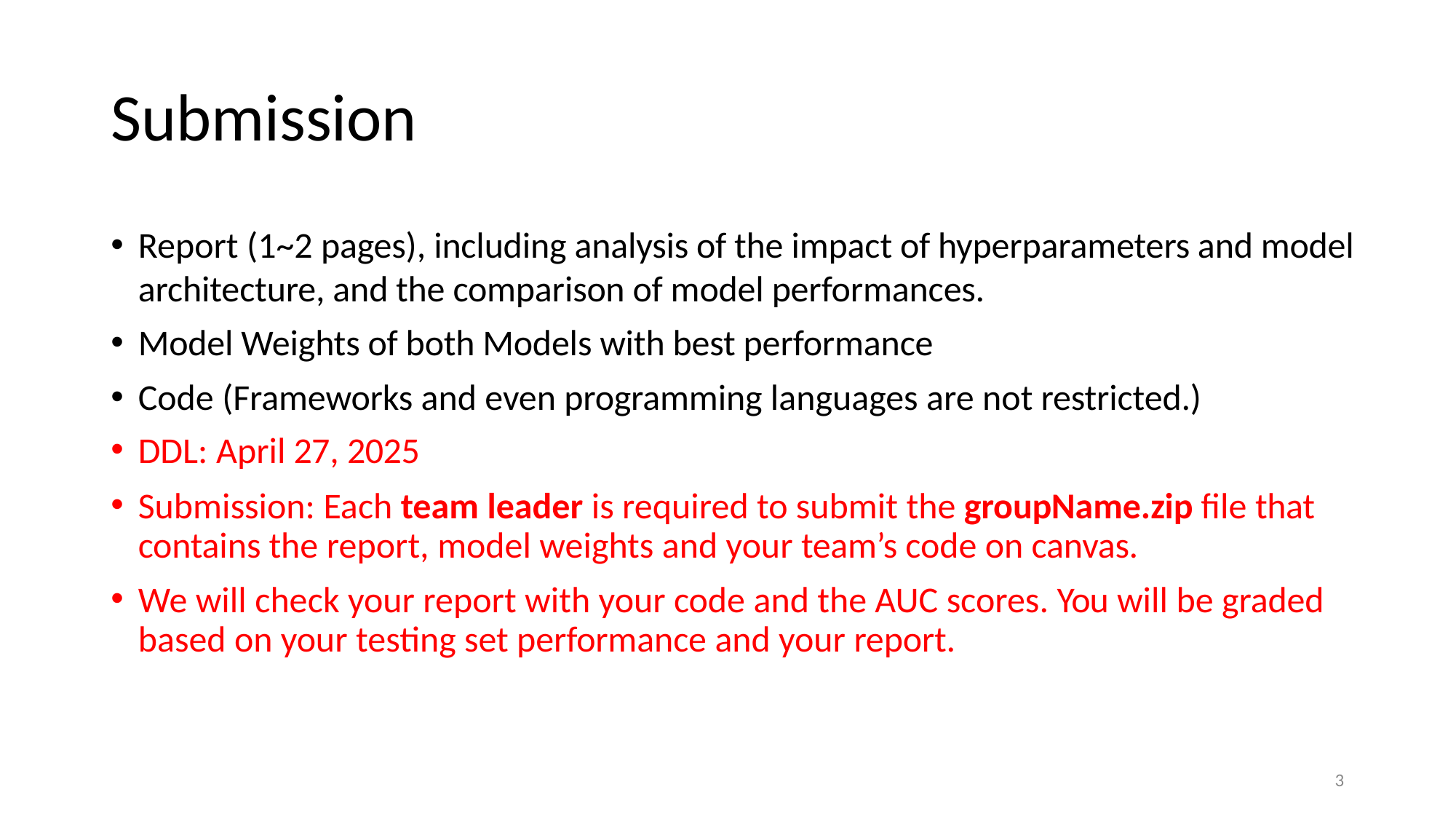

# Submission
Report (1~2 pages), including analysis of the impact of hyperparameters and model architecture, and the comparison of model performances.
Model Weights of both Models with best performance
Code (Frameworks and even programming languages are not restricted.)
DDL: April 27, 2025
Submission: Each team leader is required to submit the groupName.zip file that 	contains the report, model weights and your team’s code on canvas.
We will check your report with your code and the AUC scores. You will be graded 	based on your testing set performance and your report.
3